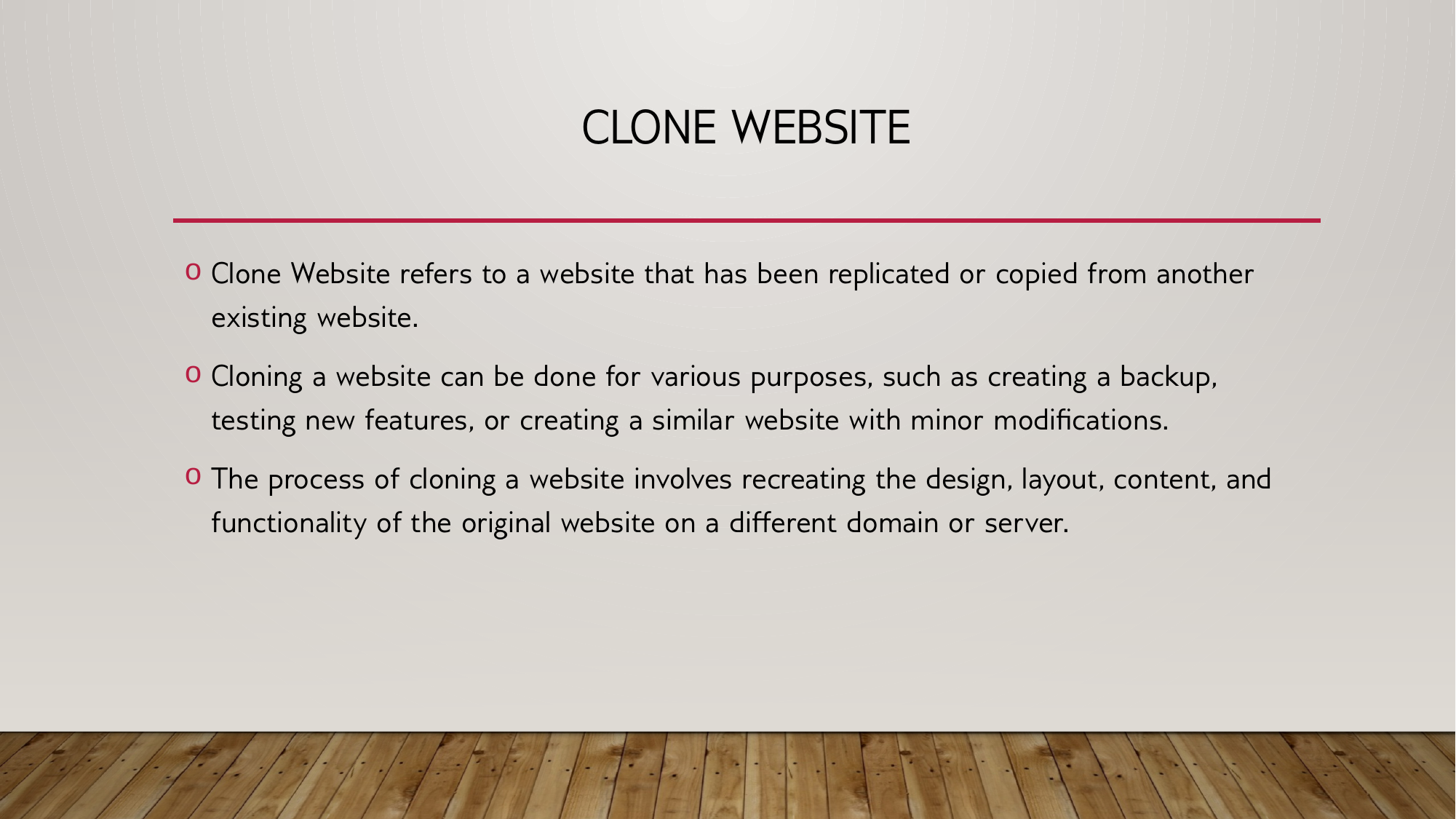

# CLONE WEBSITE
Clone Website refers to a website that has been replicated or copied from another existing website.
Cloning a website can be done for various purposes, such as creating a backup, testing new features, or creating a similar website with minor modifications.
The process of cloning a website involves recreating the design, layout, content, and functionality of the original website on a different domain or server.